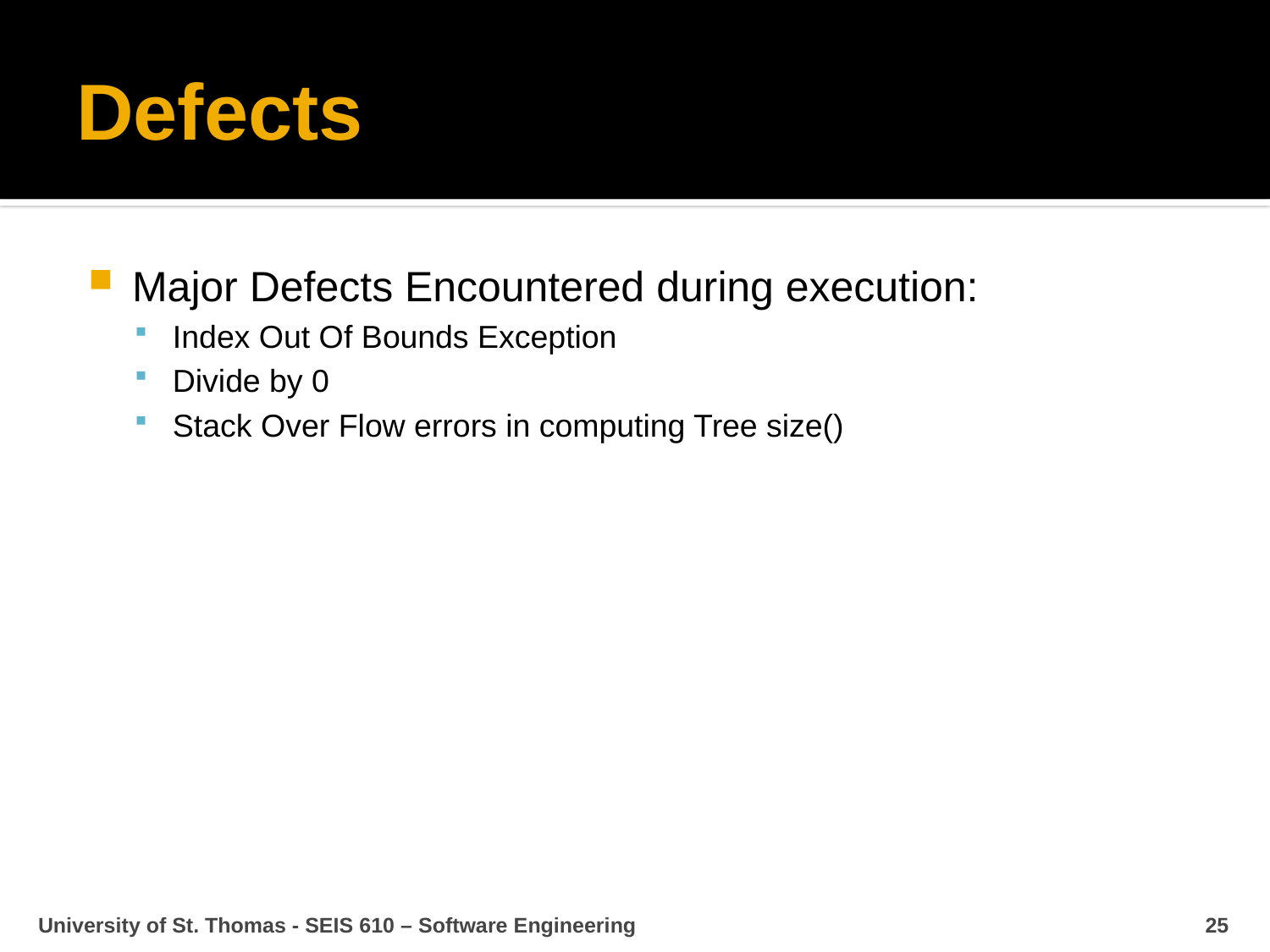

# Defects
Major Defects Encountered during execution:
Index Out Of Bounds Exception
Divide by 0
Stack Over Flow errors in computing Tree size()

University of St. Thomas - SEIS 610 – Software Engineering
25